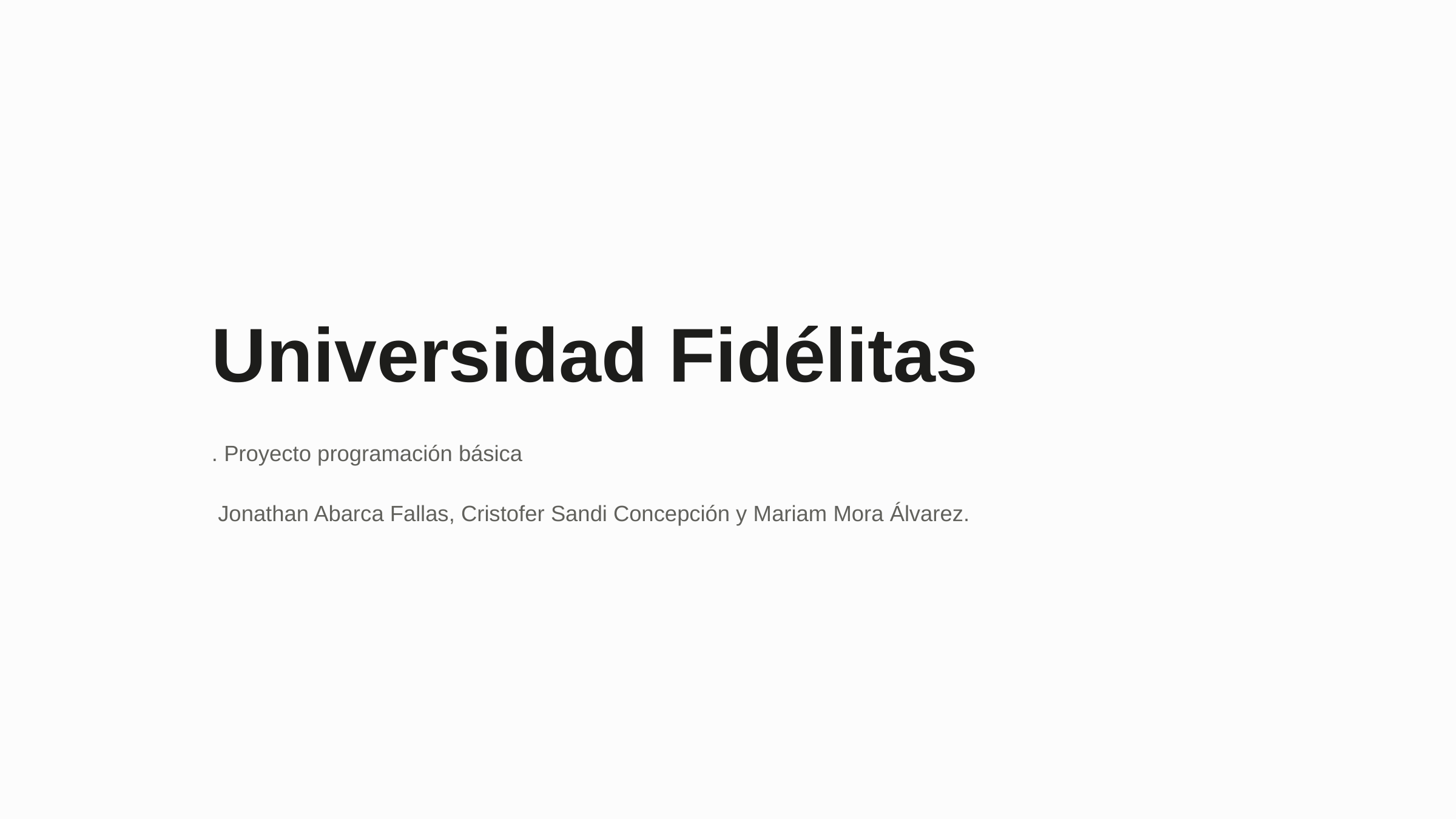

Universidad Fidélitas
. Proyecto programación básica
 Jonathan Abarca Fallas, Cristofer Sandi Concepción y Mariam Mora Álvarez.